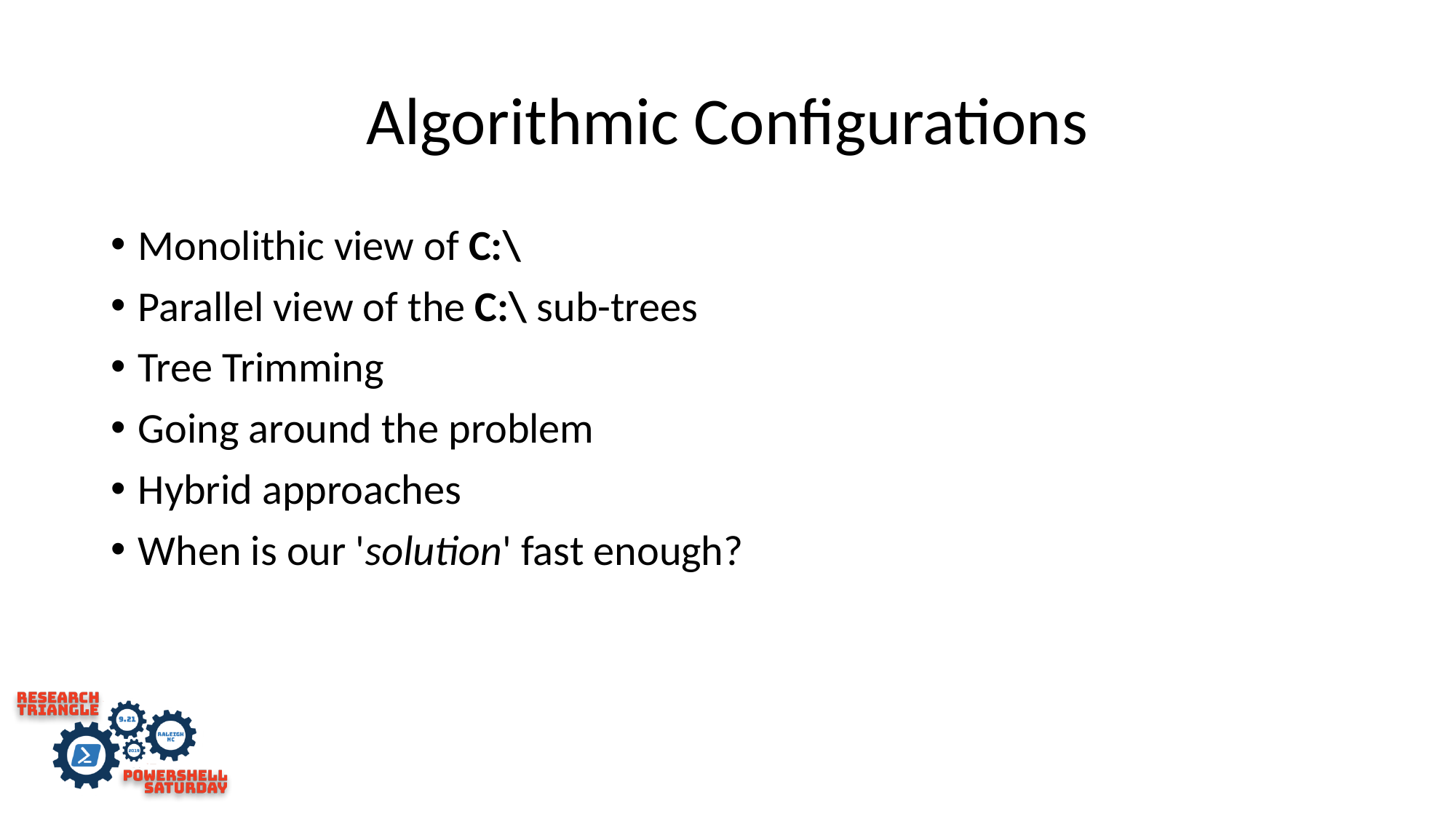

# Algorithmic Configurations
Monolithic view of C:\
Parallel view of the C:\ sub-trees
Tree Trimming
Going around the problem
Hybrid approaches
When is our 'solution' fast enough?